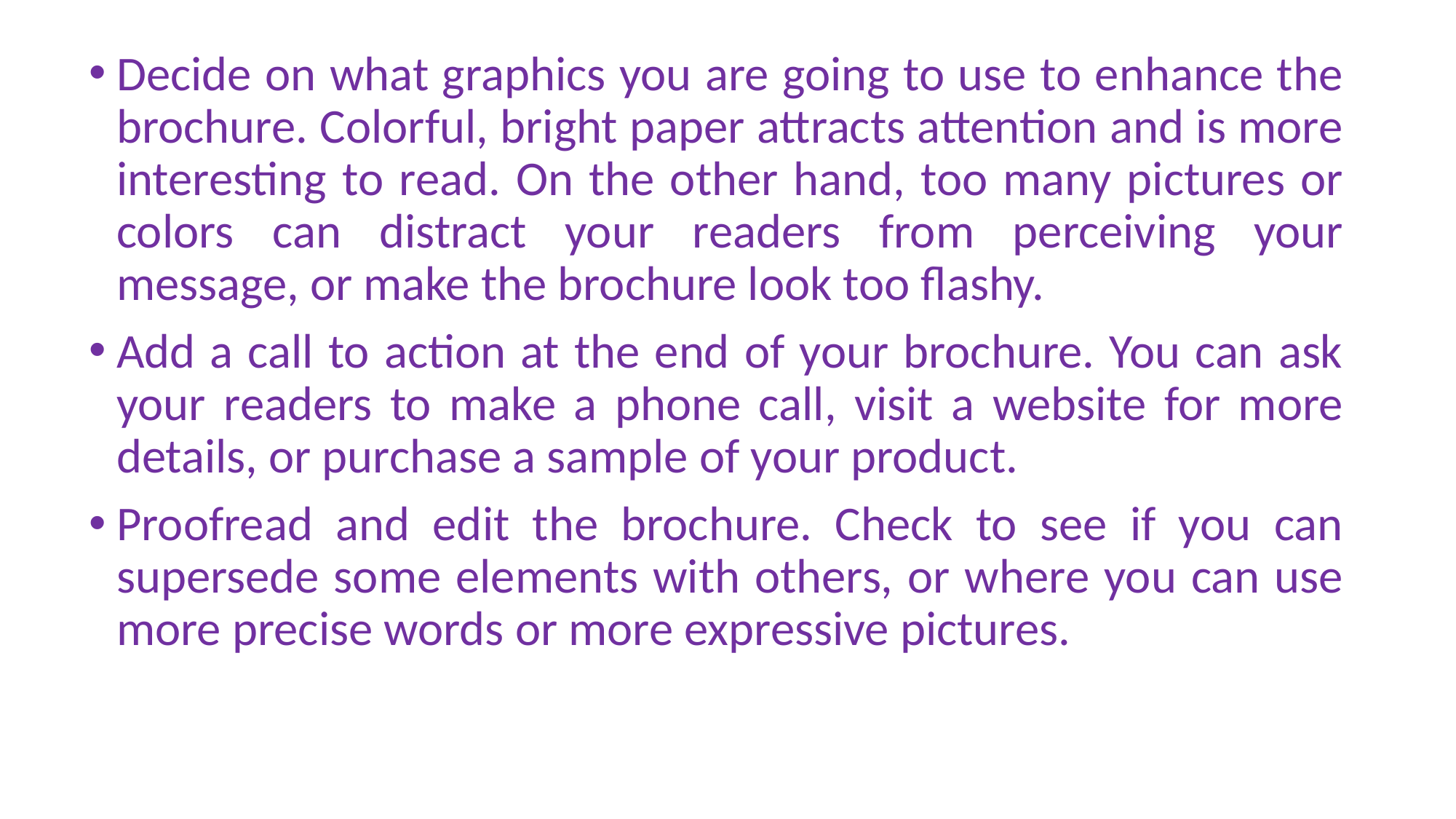

Decide on what graphics you are going to use to enhance the brochure. Colorful, bright paper attracts attention and is more interesting to read. On the other hand, too many pictures or colors can distract your readers from perceiving your message, or make the brochure look too flashy.
Add a call to action at the end of your brochure. You can ask your readers to make a phone call, visit a website for more details, or purchase a sample of your product.
Proofread and edit the brochure. Check to see if you can supersede some elements with others, or where you can use more precise words or more expressive pictures.